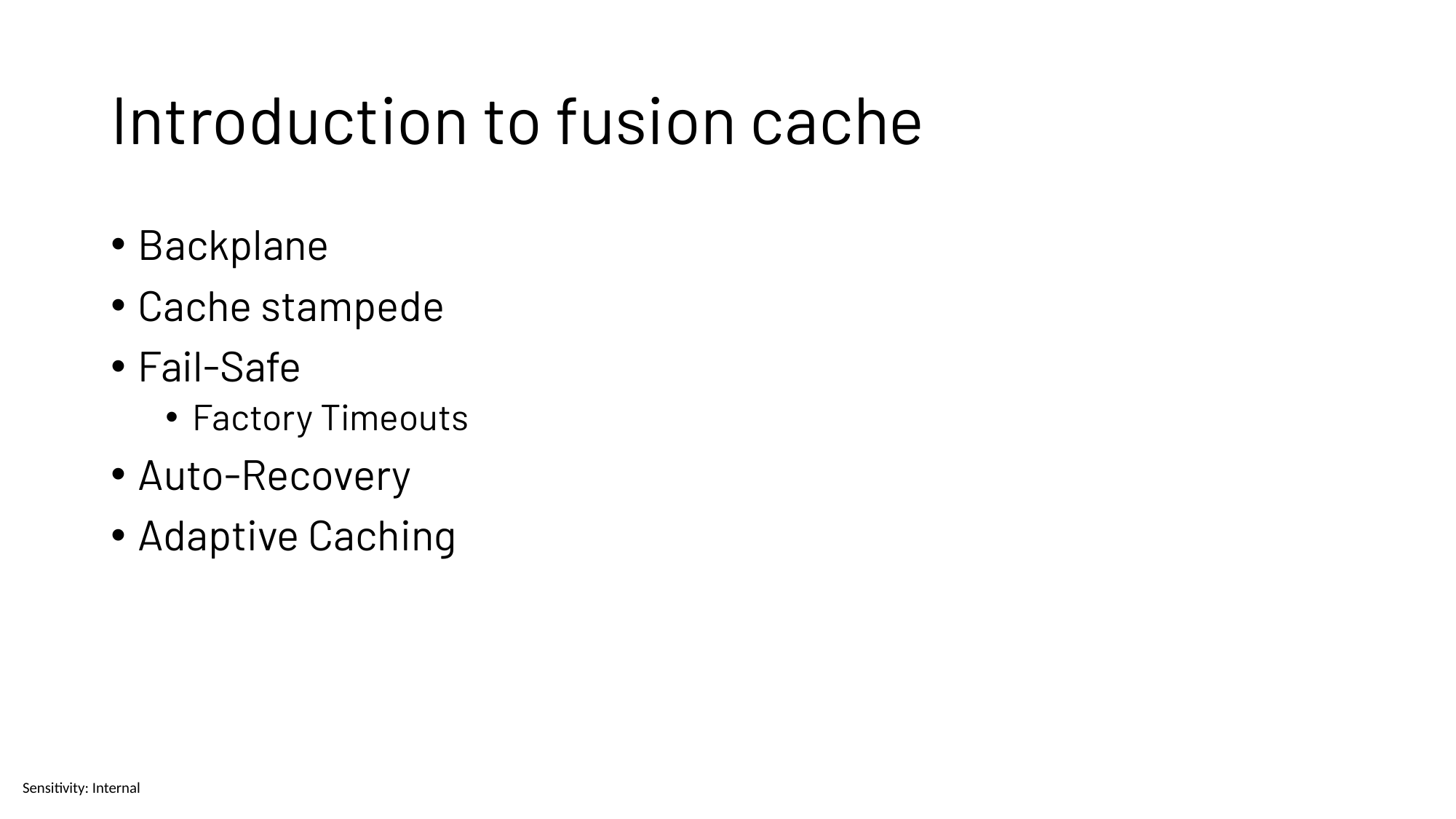

# Introduction to fusion cache
Backplane
Cache stampede
Fail-Safe
Factory Timeouts
Auto-Recovery
Adaptive Caching